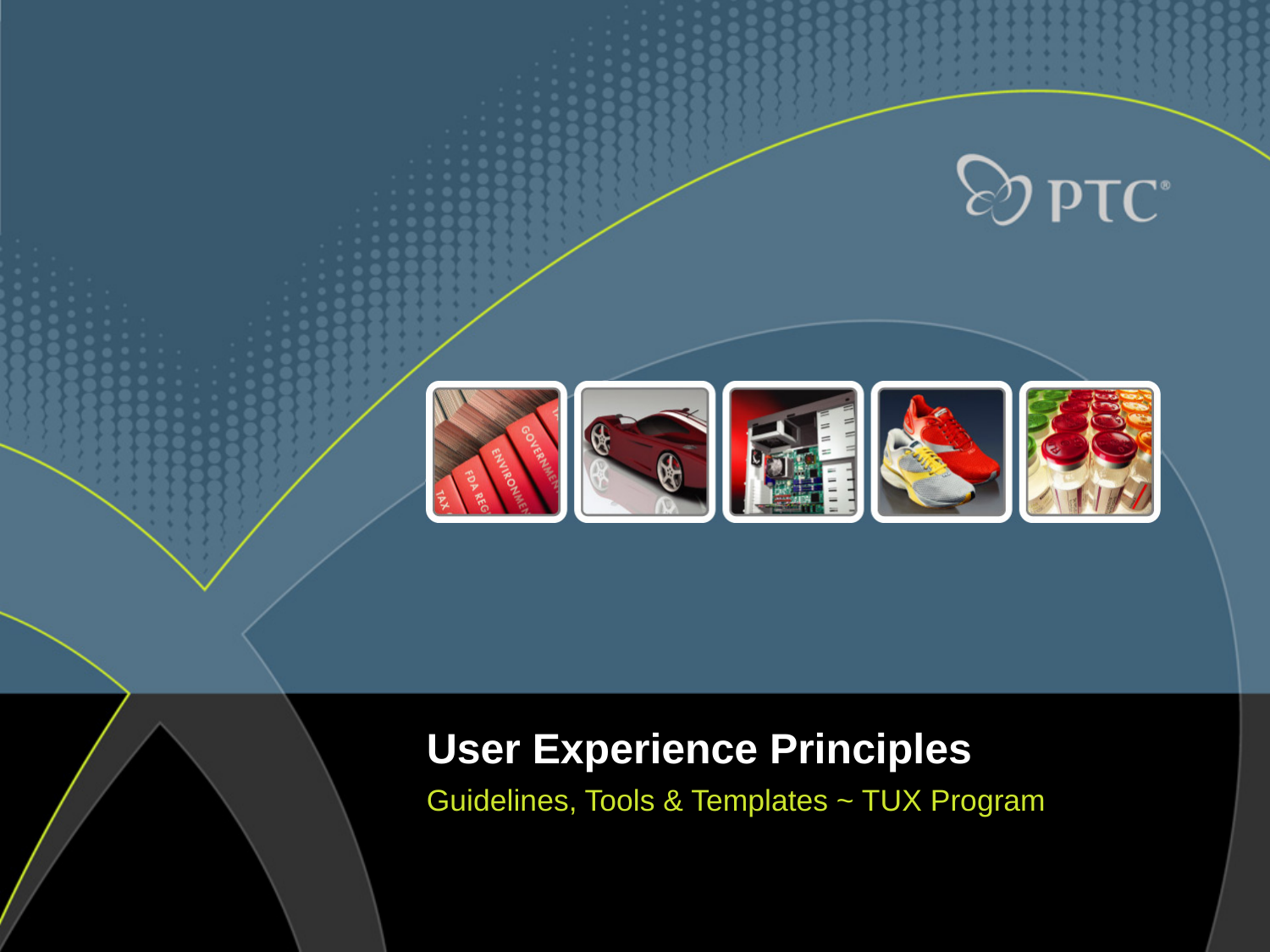

# User Experience Principles
Guidelines, Tools & Templates ~ TUX Program